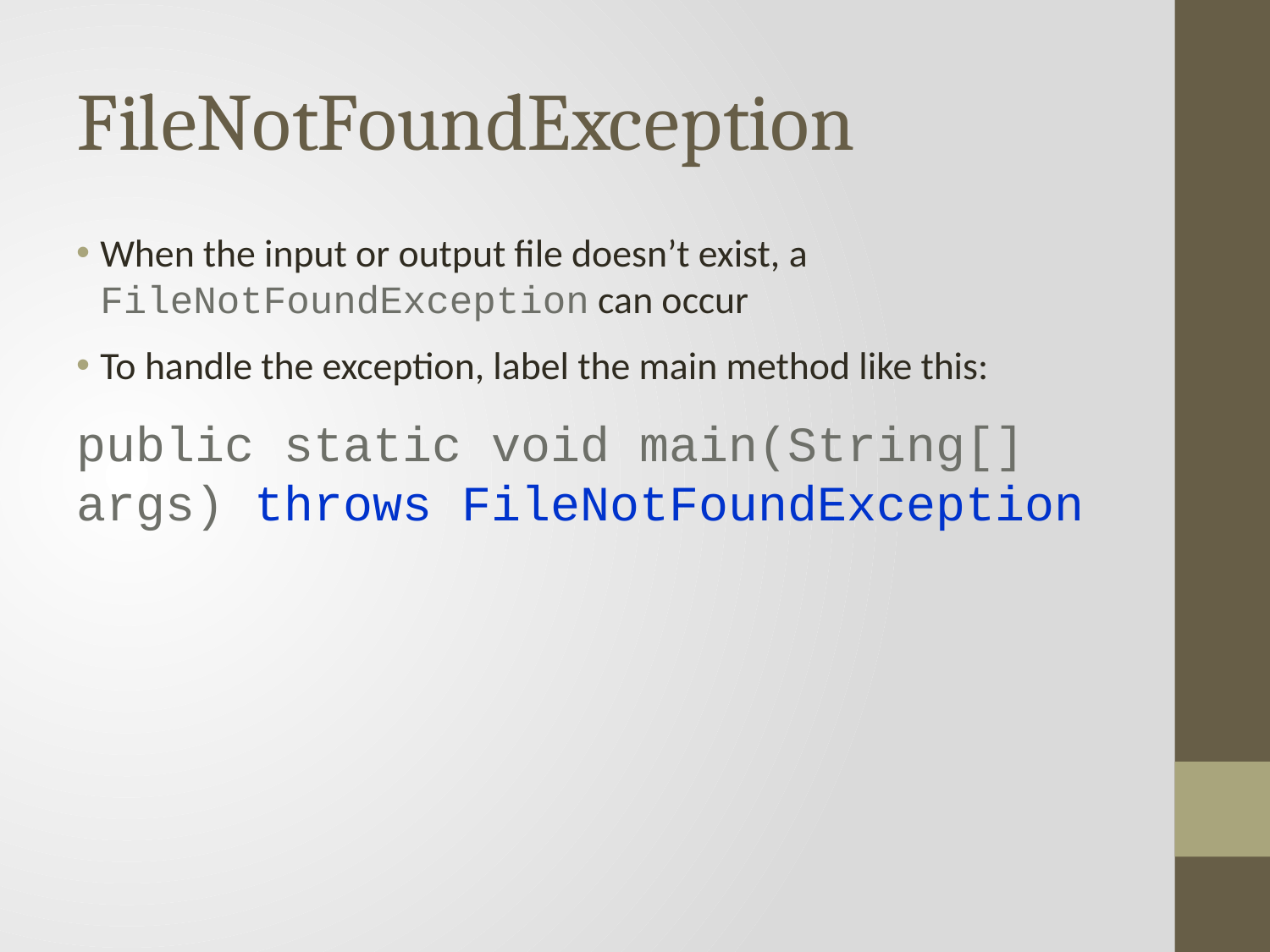

# FileNotFoundException
When the input or output file doesn’t exist, a FileNotFoundException can occur
To handle the exception, label the main method like this:
public static void main(String[] args) throws FileNotFoundException